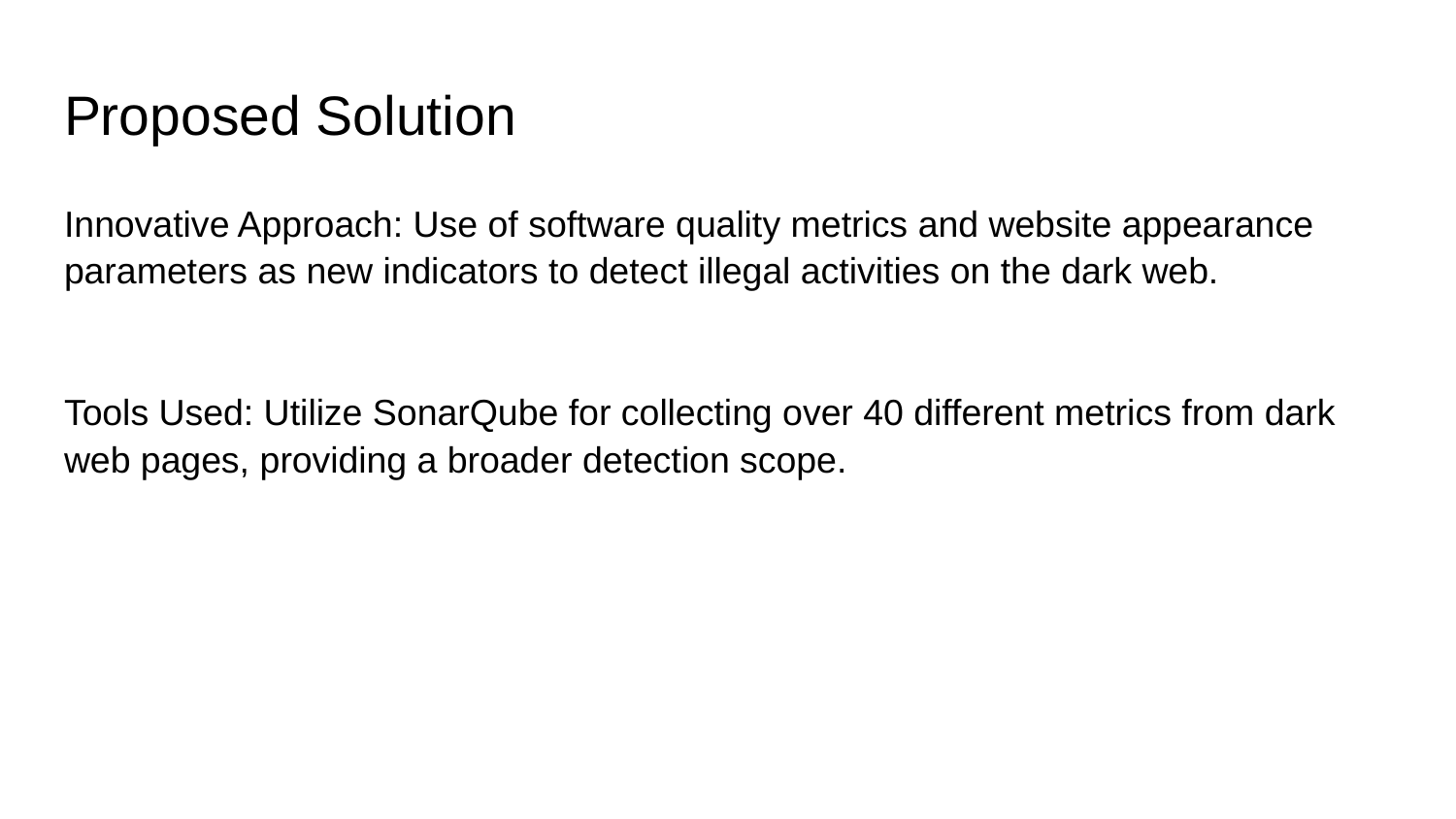

# Proposed Solution
Innovative Approach: Use of software quality metrics and website appearance parameters as new indicators to detect illegal activities on the dark web.

Tools Used: Utilize SonarQube for collecting over 40 different metrics from dark web pages, providing a broader detection scope.